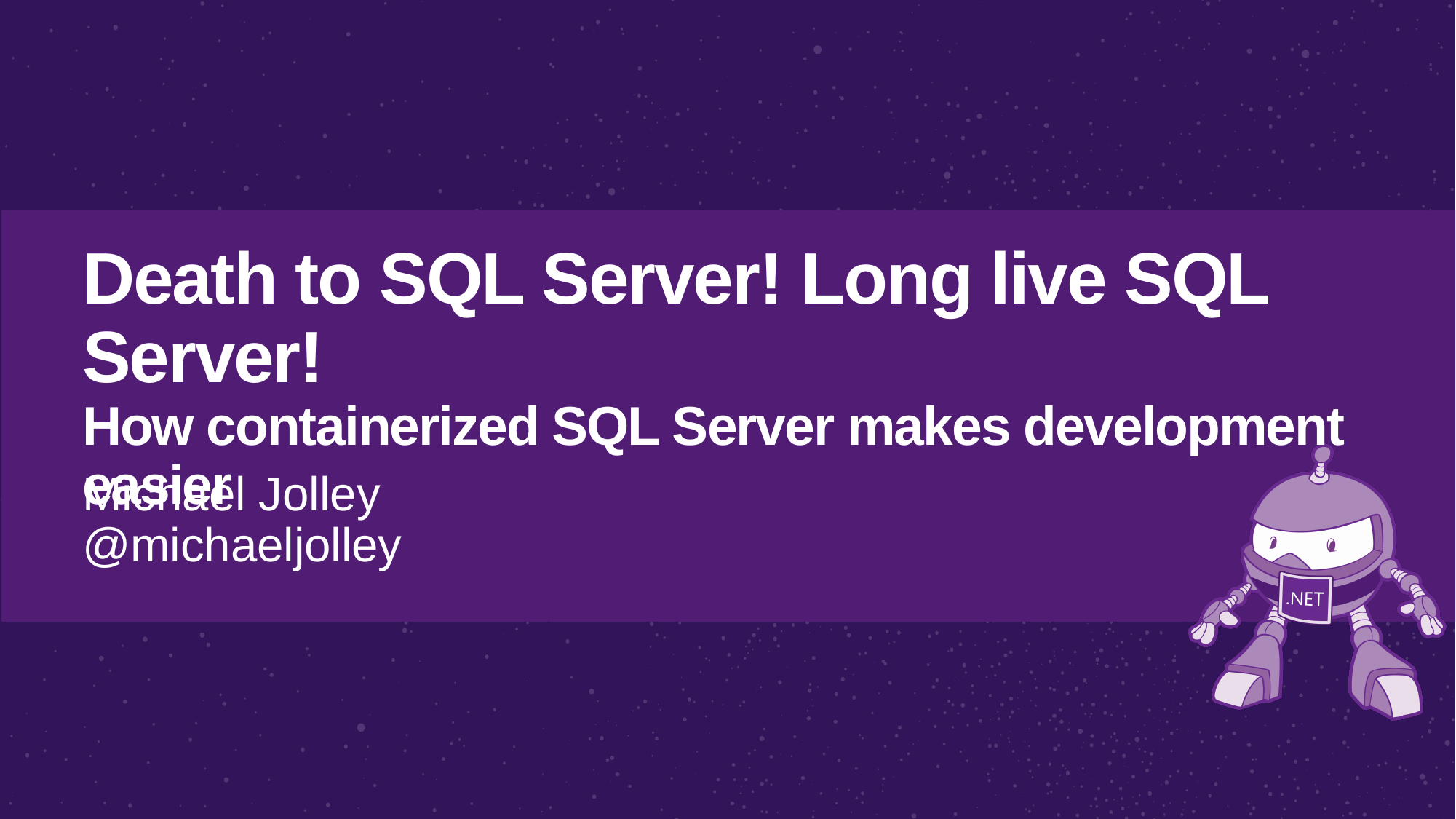

# Death to SQL Server! Long live SQL Server! How containerized SQL Server makes development easier
Michael Jolley
@michaeljolley